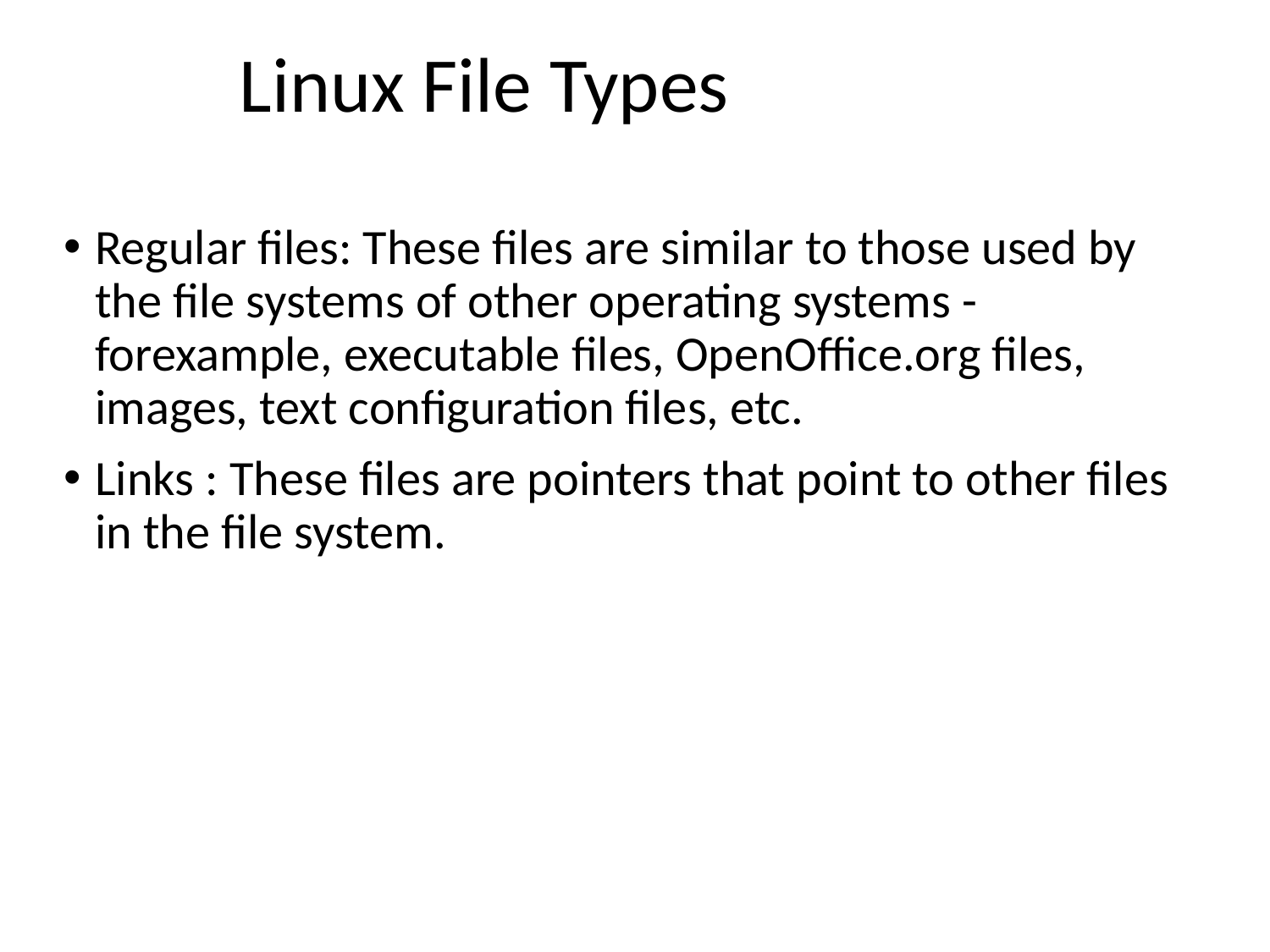

# Linux File Types
Regular files: These files are similar to those used by the file systems of other operating systems - forexample, executable files, OpenOffice.org files, images, text configuration files, etc.
Links : These files are pointers that point to other files in the file system.